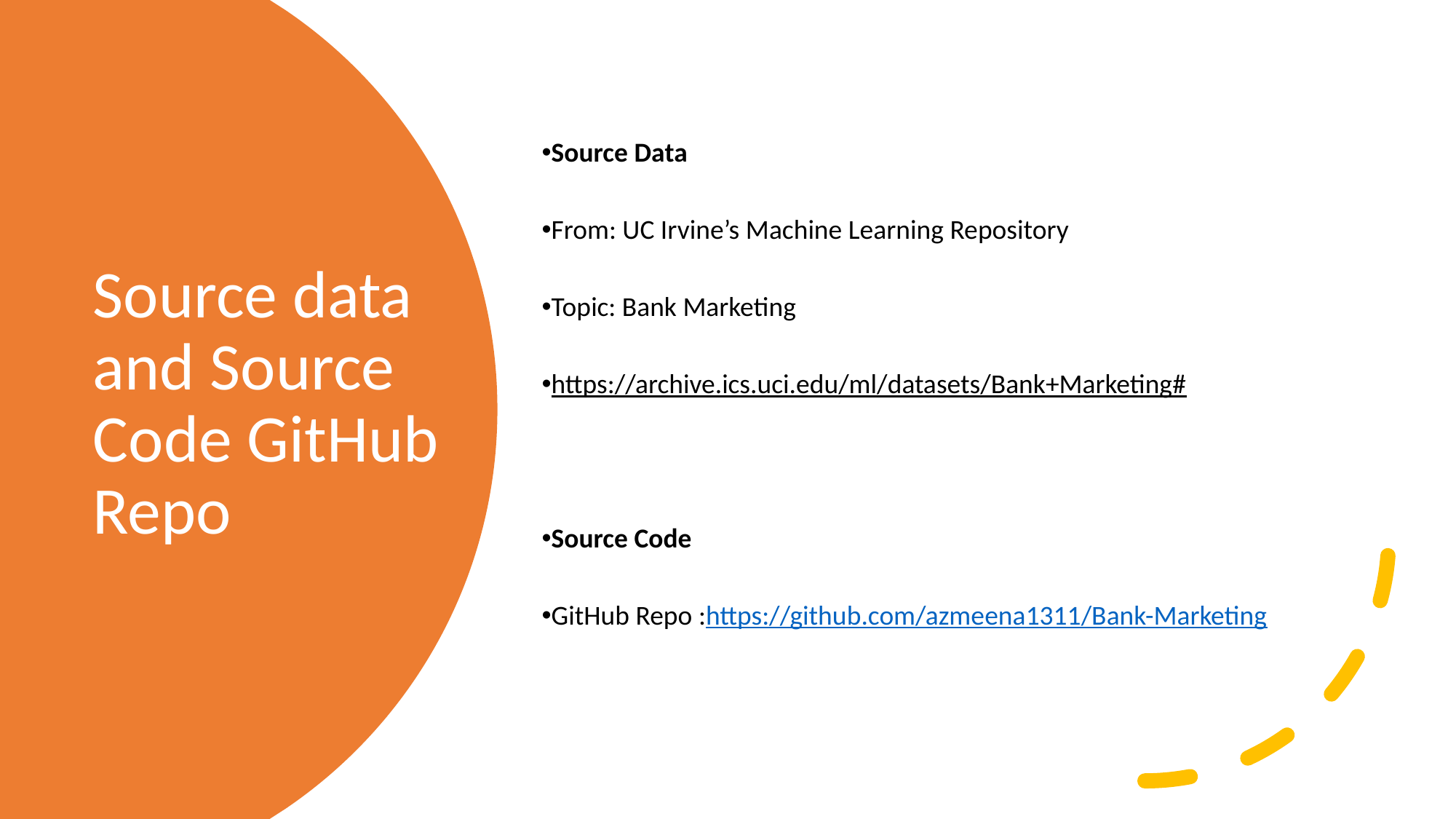

Source Data

From: UC Irvine’s Machine Learning Repository

Topic: Bank Marketing

https://archive.ics.uci.edu/ml/datasets/Bank+Marketing#

Source Code

GitHub Repo :https://github.com/azmeena1311/Bank-Marketing

# Source data and Source Code GitHub Repo